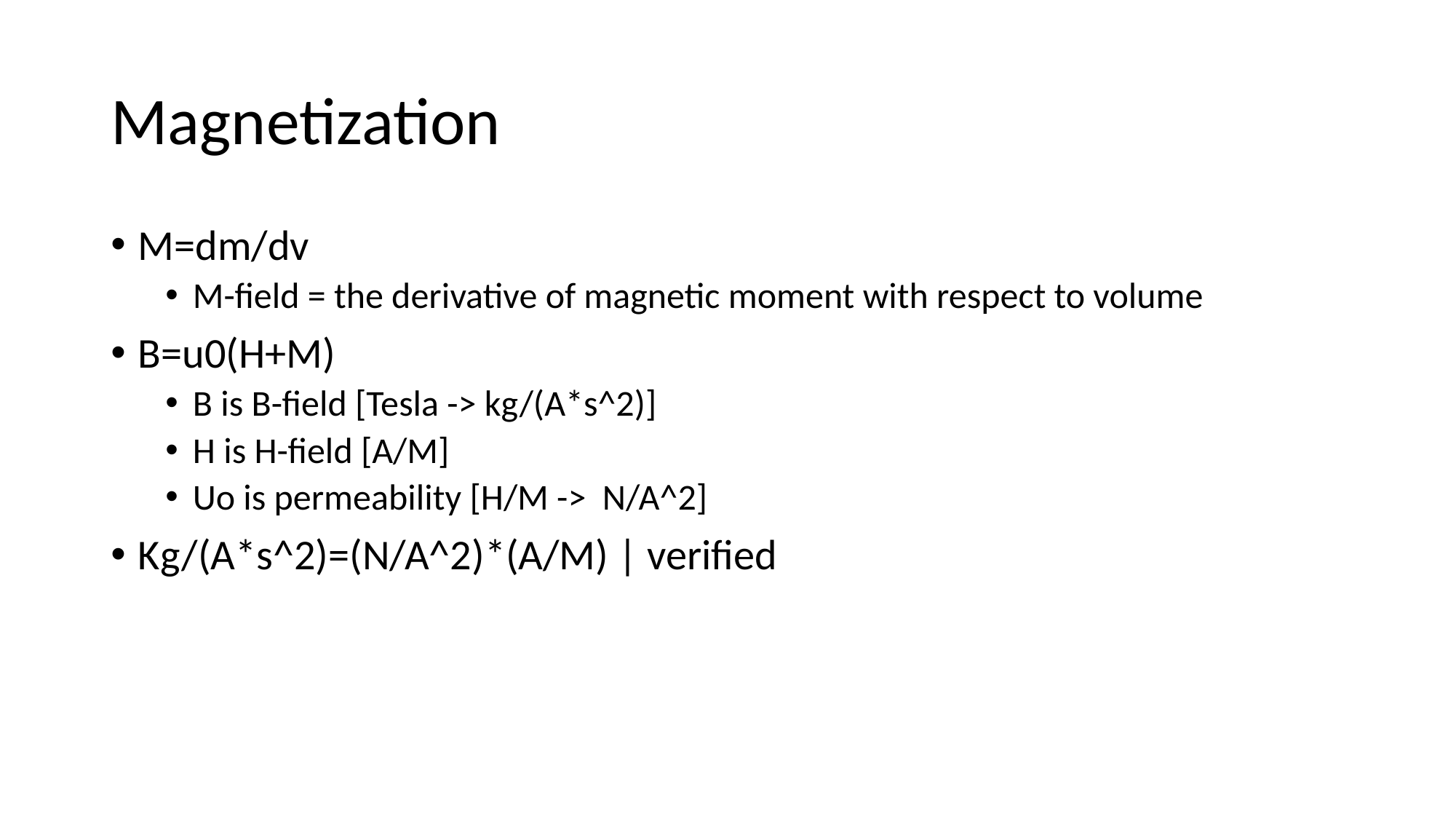

# Magnetization
M=dm/dv
M-field = the derivative of magnetic moment with respect to volume
B=u0(H+M)
B is B-field [Tesla -> kg/(A*s^2)]
H is H-field [A/M]
Uo is permeability [H/M ->  N/A^2]
Kg/(A*s^2)=(N/A^2)*(A/M) | verified